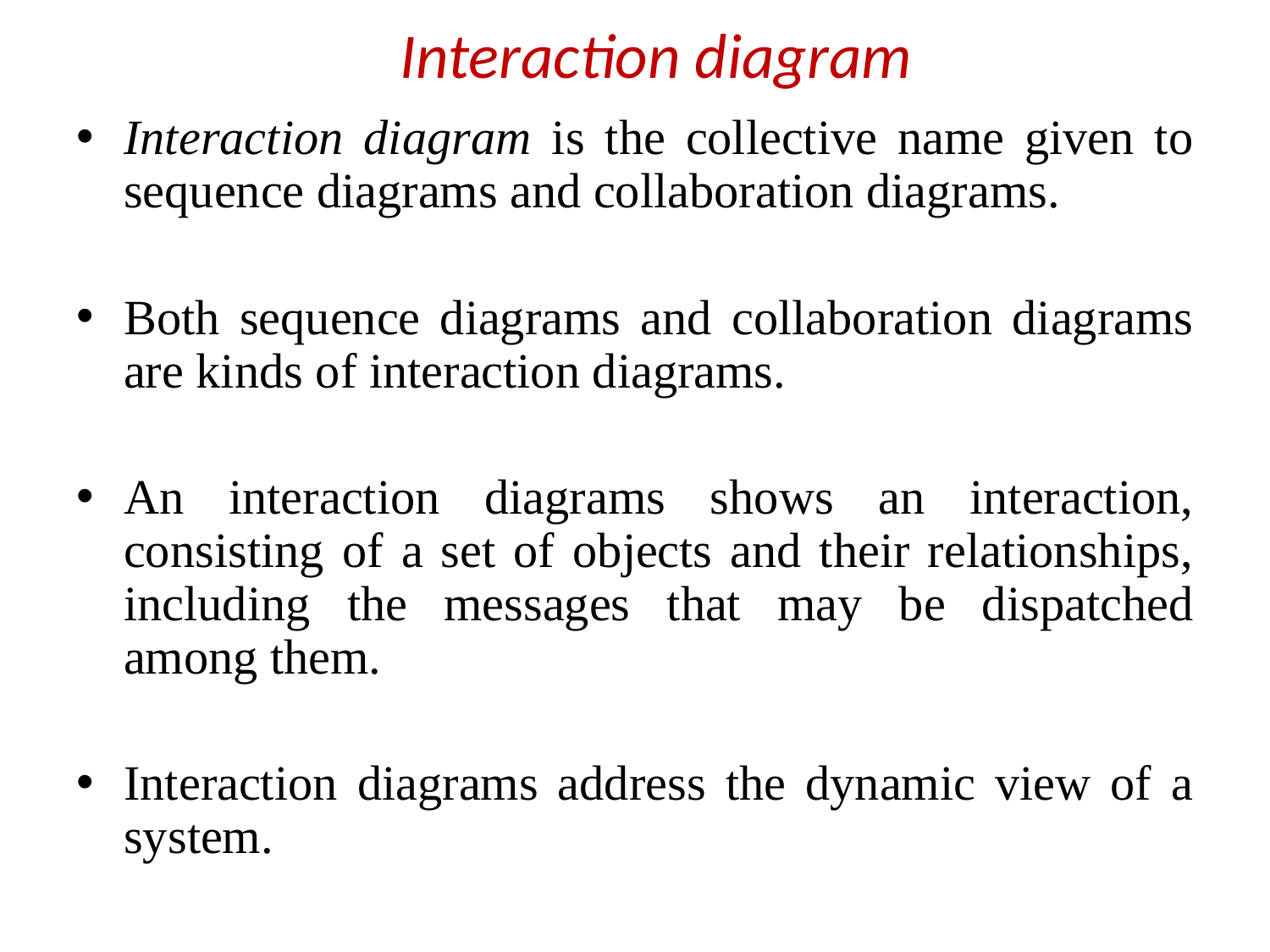

# Interaction diagram
Interaction diagram is the collective name given to sequence diagrams and collaboration diagrams.

Both sequence diagrams and collaboration diagrams are kinds of interaction diagrams.

An interaction diagrams shows an interaction, consisting of a set of objects and their relationships, including the messages that may be dispatched among them.

Interaction diagrams address the dynamic view of a system.